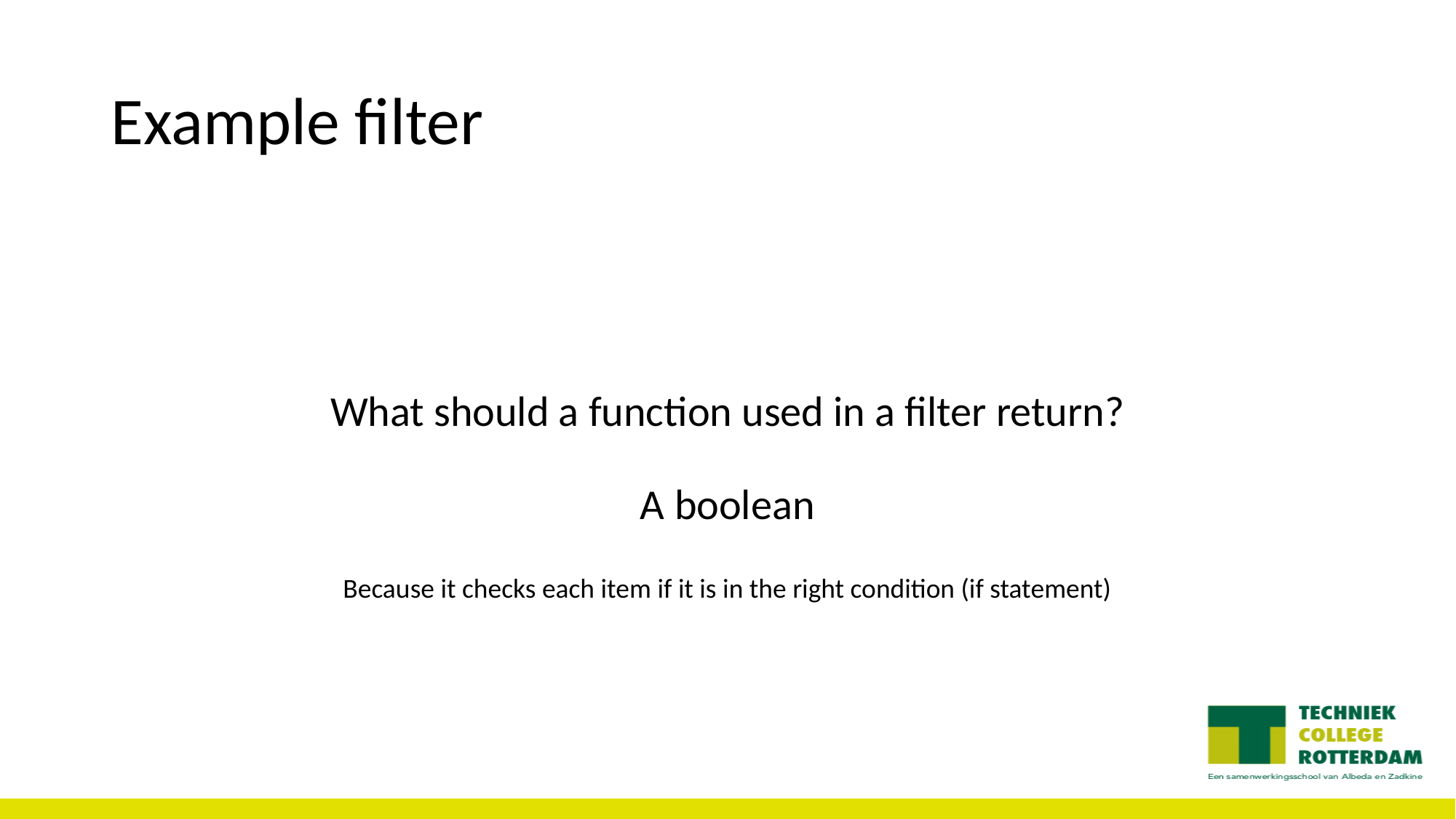

Example filter
What should a function used in a filter return?
A boolean
Because it checks each item if it is in the right condition (if statement)